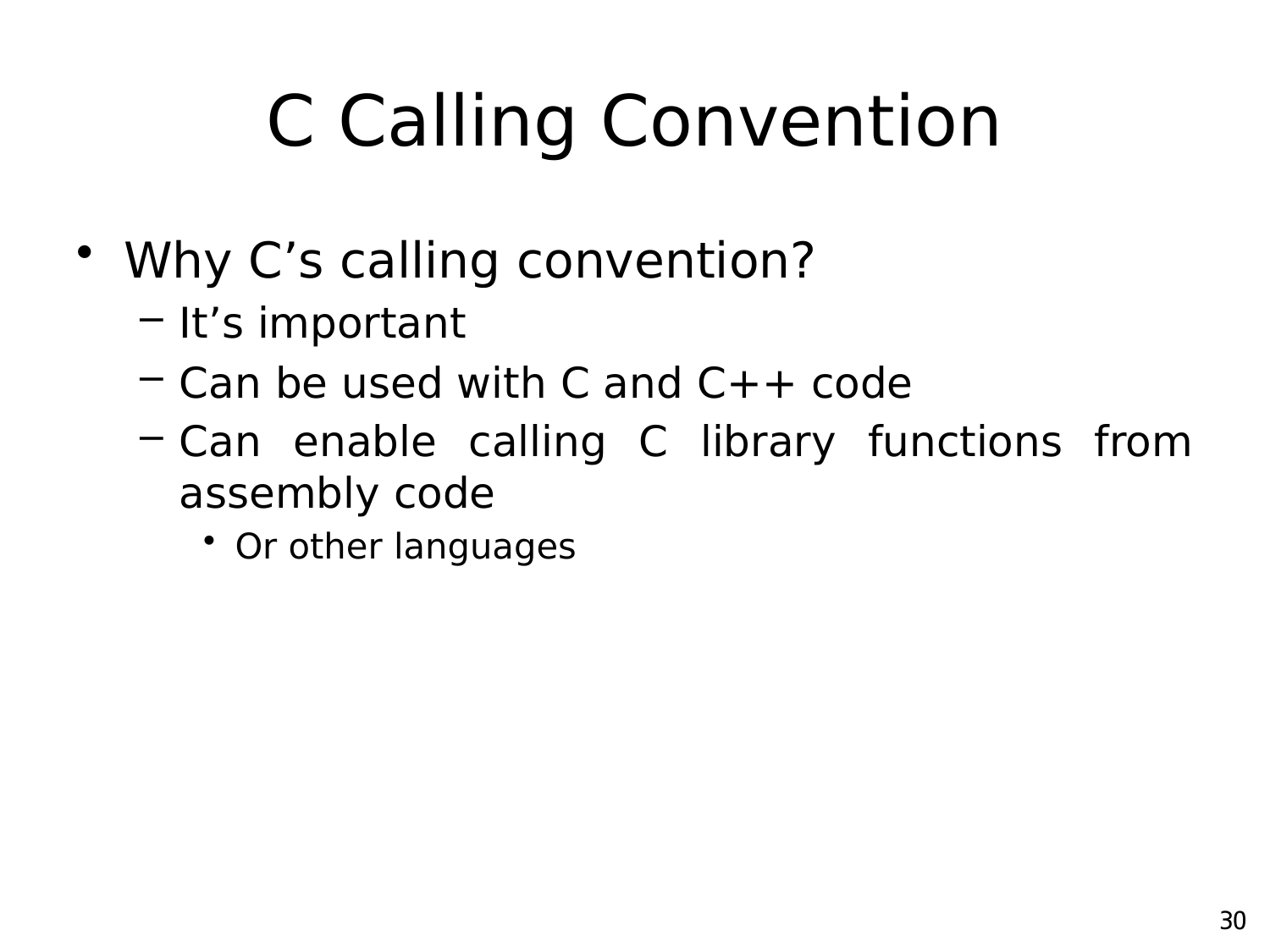

# C Calling Convention
Why C’s calling convention?
It’s important
Can be used with C and C++ code
Can enable calling C library functions from assembly code
Or other languages